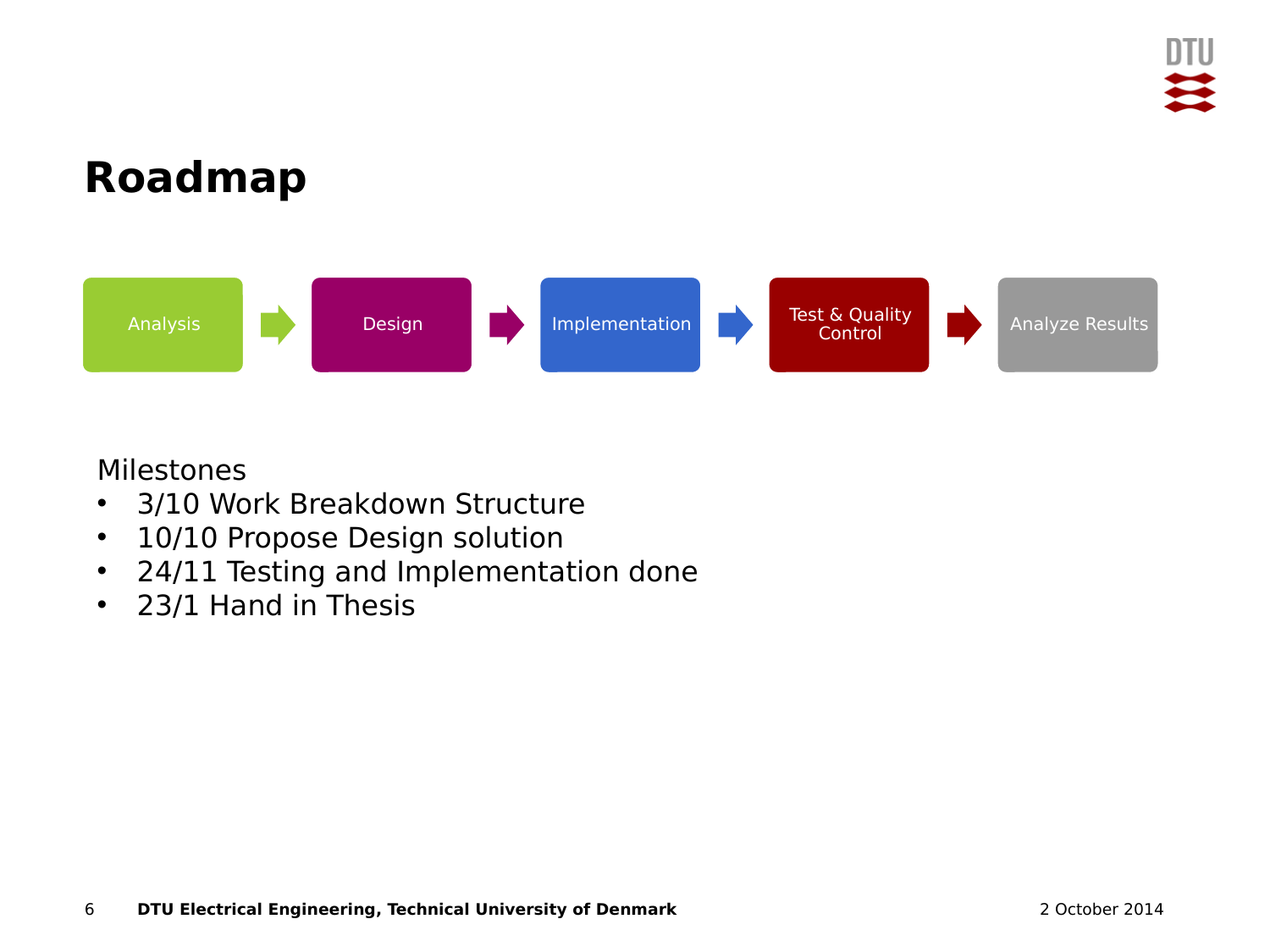

# Roadmap
Analysis

Design

Implementation

Test & Quality Control

Analyze Results
Milestones
3/10 Work Breakdown Structure
10/10 Propose Design solution
24/11 Testing and Implementation done
23/1 Hand in Thesis
6
2 October 2014